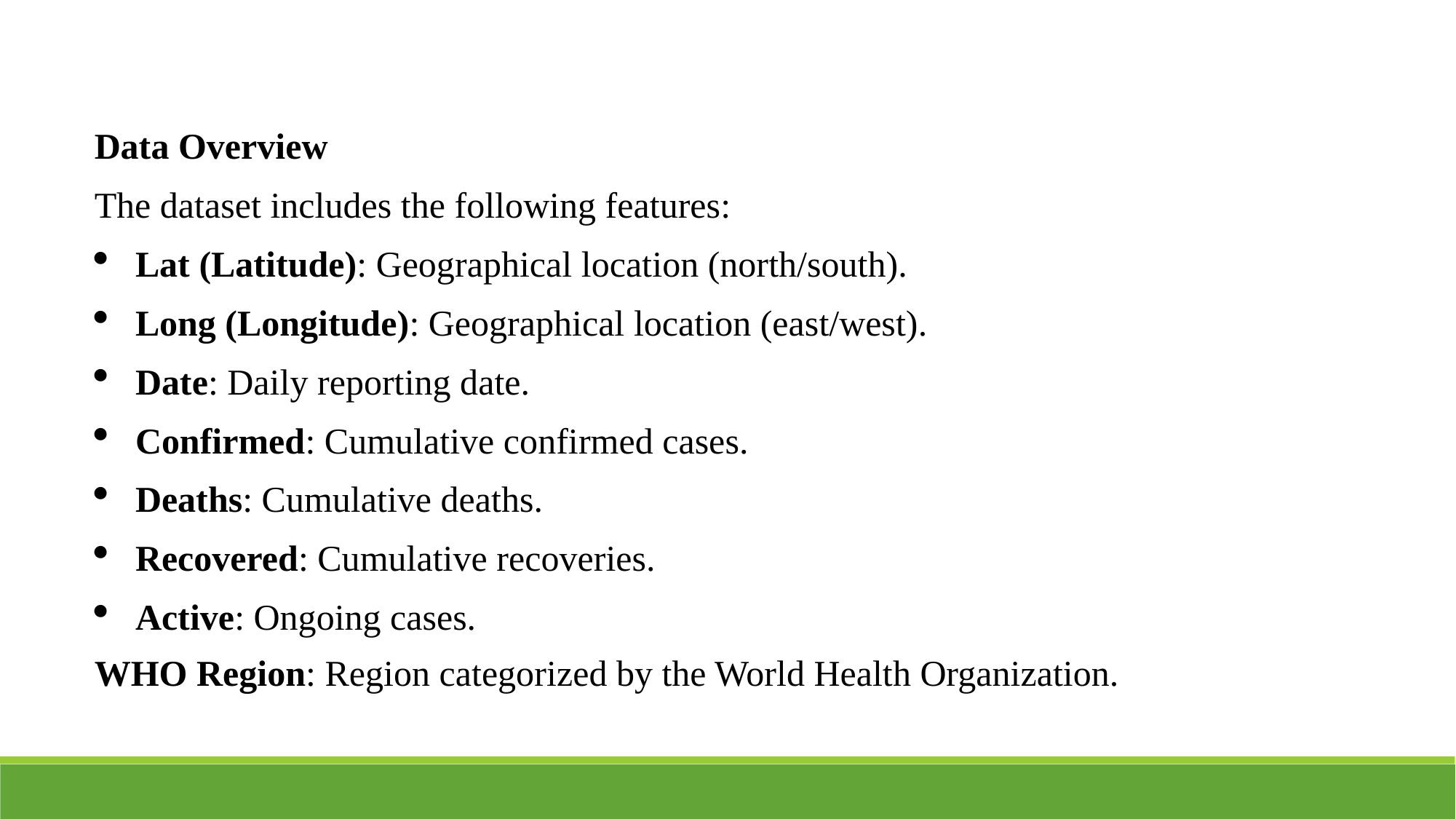

Data Overview
The dataset includes the following features:
Lat (Latitude): Geographical location (north/south).
Long (Longitude): Geographical location (east/west).
Date: Daily reporting date.
Confirmed: Cumulative confirmed cases.
Deaths: Cumulative deaths.
Recovered: Cumulative recoveries.
Active: Ongoing cases.
WHO Region: Region categorized by the World Health Organization.